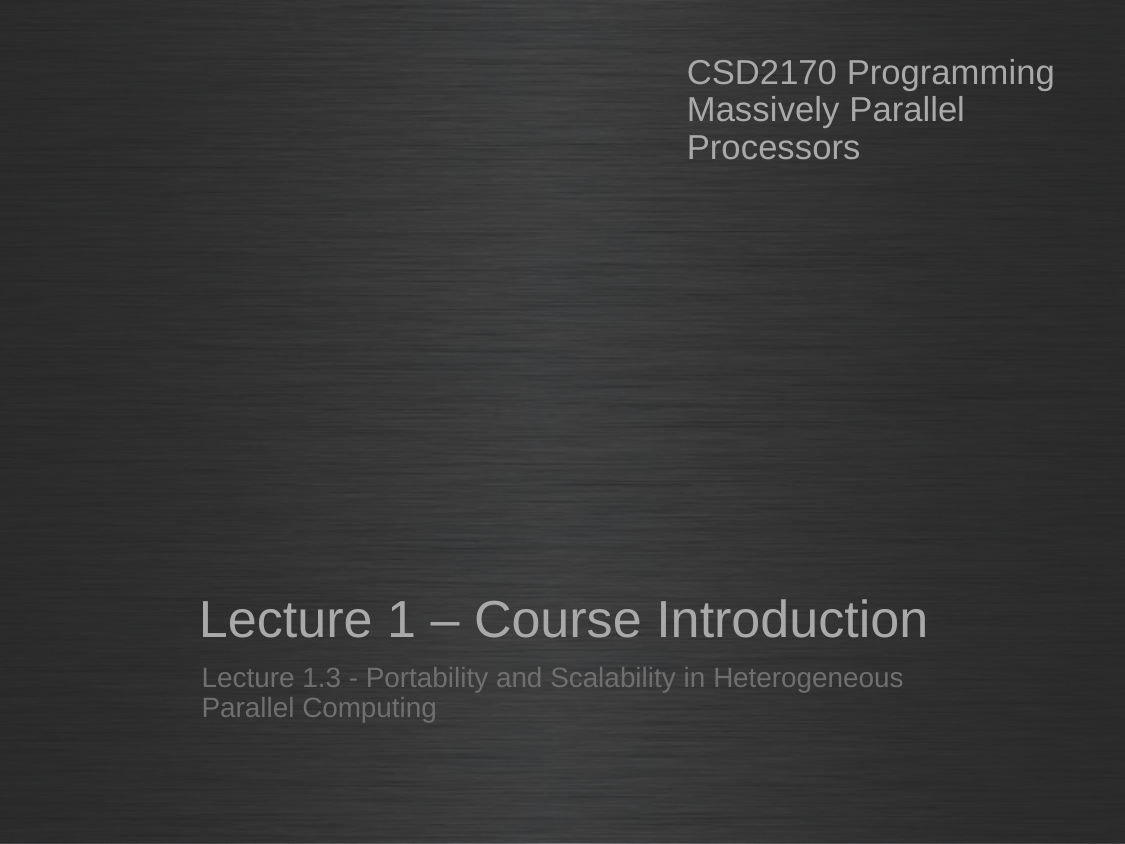

CSD2170 Programming Massively Parallel Processors
# Lecture 1 – Course Introduction
Lecture 1.3 - Portability and Scalability in Heterogeneous Parallel Computing